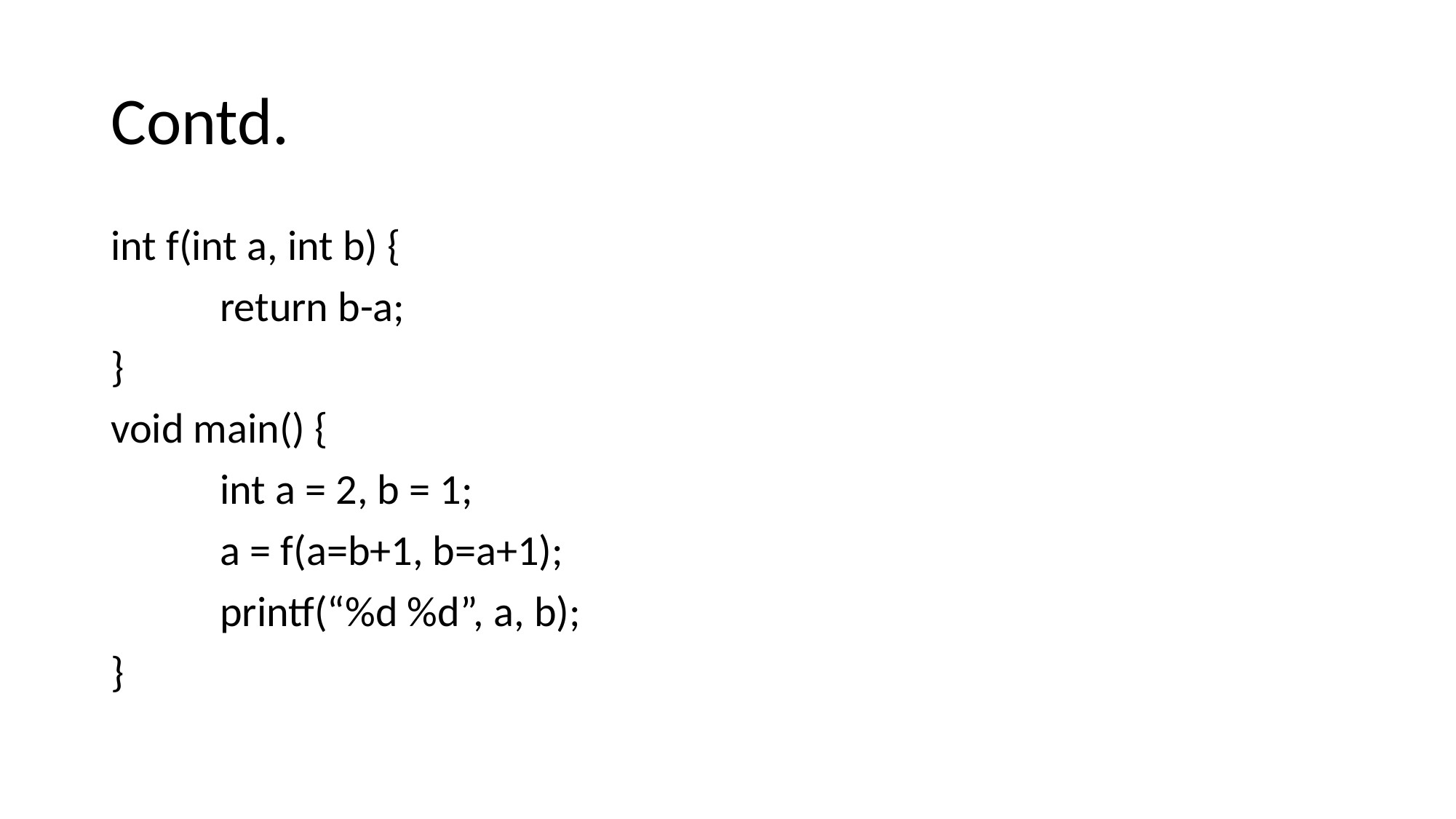

# Contd.
int f(int a, int b) {
	return b-a;
}
void main() {
	int a = 2, b = 1;
	a = f(a=b+1, b=a+1);
	printf(“%d %d”, a, b);
}